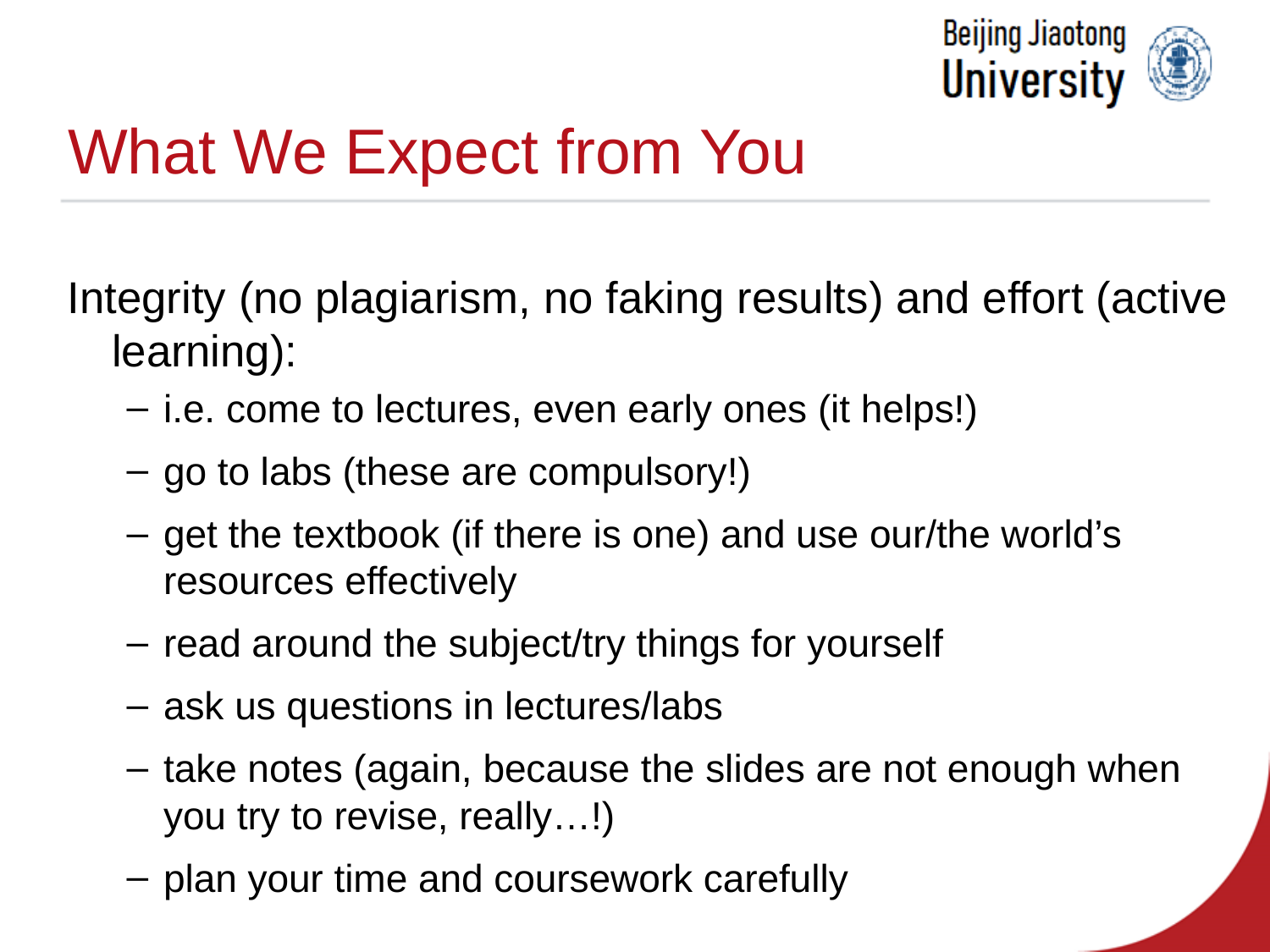

# What We Expect from You
Integrity (no plagiarism, no faking results) and effort (active learning):
i.e. come to lectures, even early ones (it helps!)
go to labs (these are compulsory!)
get the textbook (if there is one) and use our/the world’s resources effectively
read around the subject/try things for yourself
ask us questions in lectures/labs
take notes (again, because the slides are not enough when you try to revise, really…!)
plan your time and coursework carefully